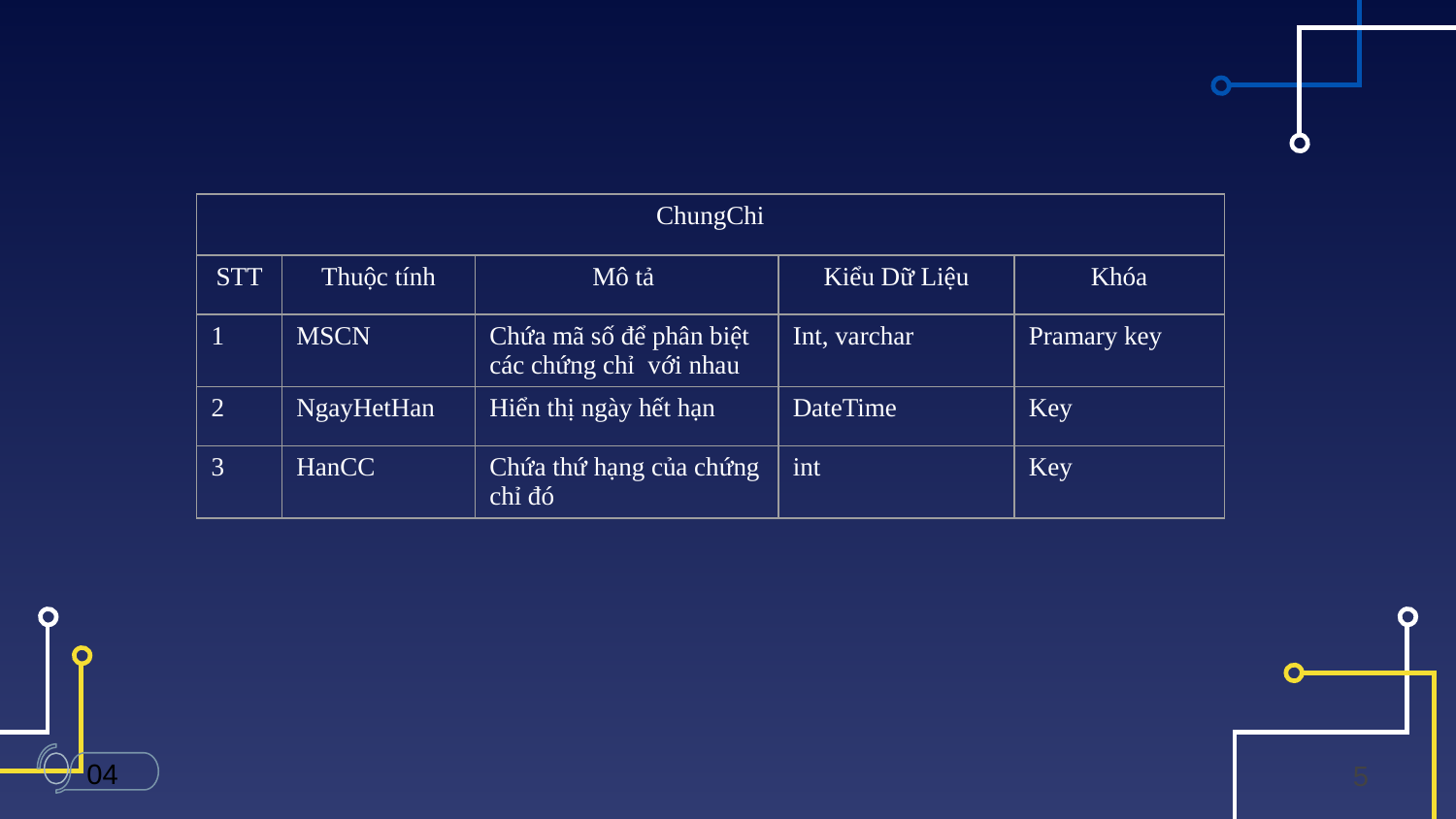

| ChungChi |  |  |  |  |
| --- | --- | --- | --- | --- |
| STT | Thuộc tính | Mô tả | Kiểu Dữ Liệu | Khóa |
| 1 | MSCN | Chứa mã số để phân biệt các chứng chỉ với nhau | Int, varchar | Pramary key |
| 2 | NgayHetHan | Hiển thị ngày hết hạn | DateTime | Key |
| 3 | HanCC | Chứa thứ hạng của chứng chỉ đó | int | Key |

  04

5